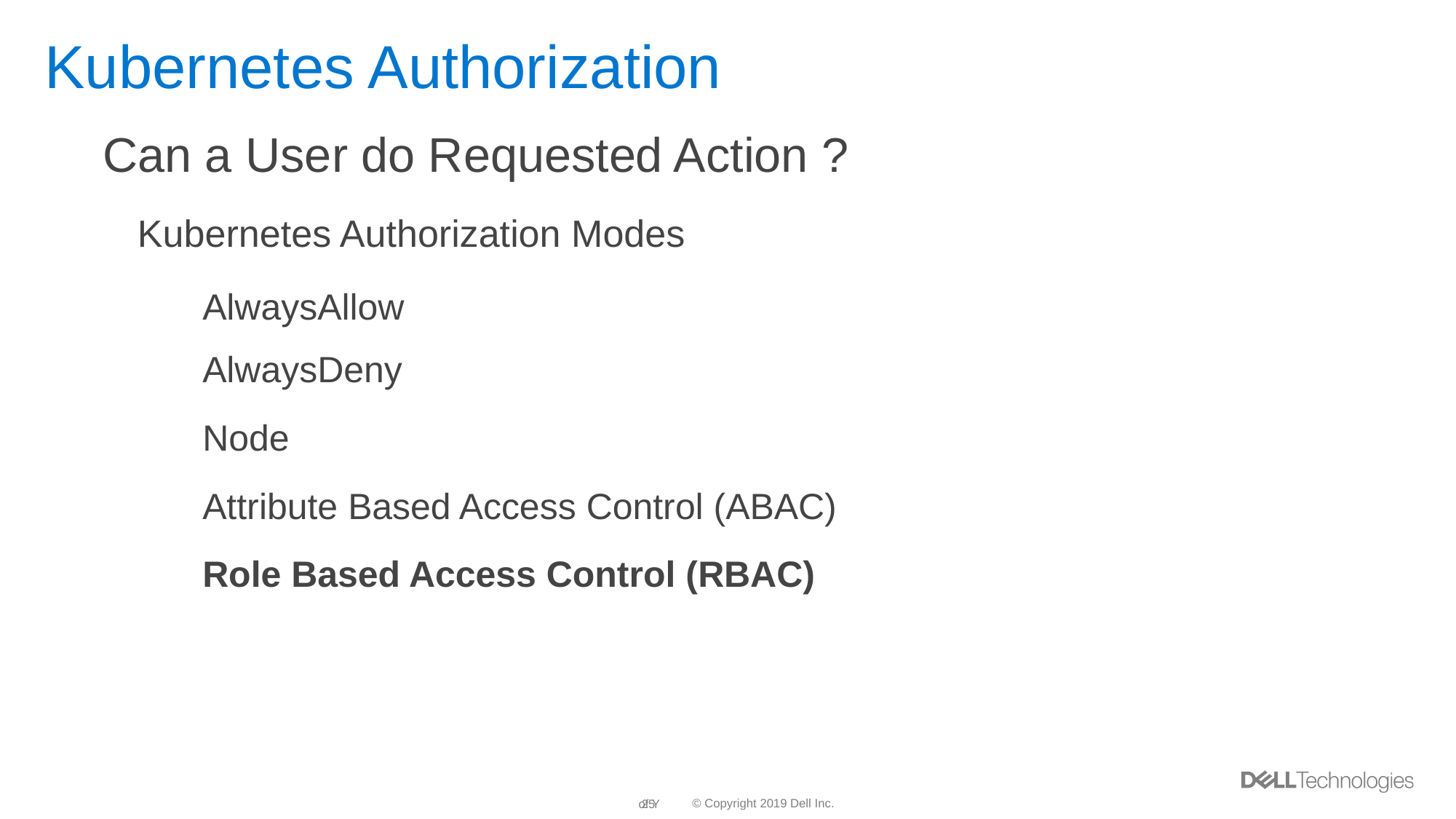

# Kubernetes Authorization
Can a User do Requested Action ?
Kubernetes Authorization Modes
AlwaysAllow
AlwaysDeny
Node
Attribute Based Access Control (ABAC)
Role Based Access Control (RBAC)